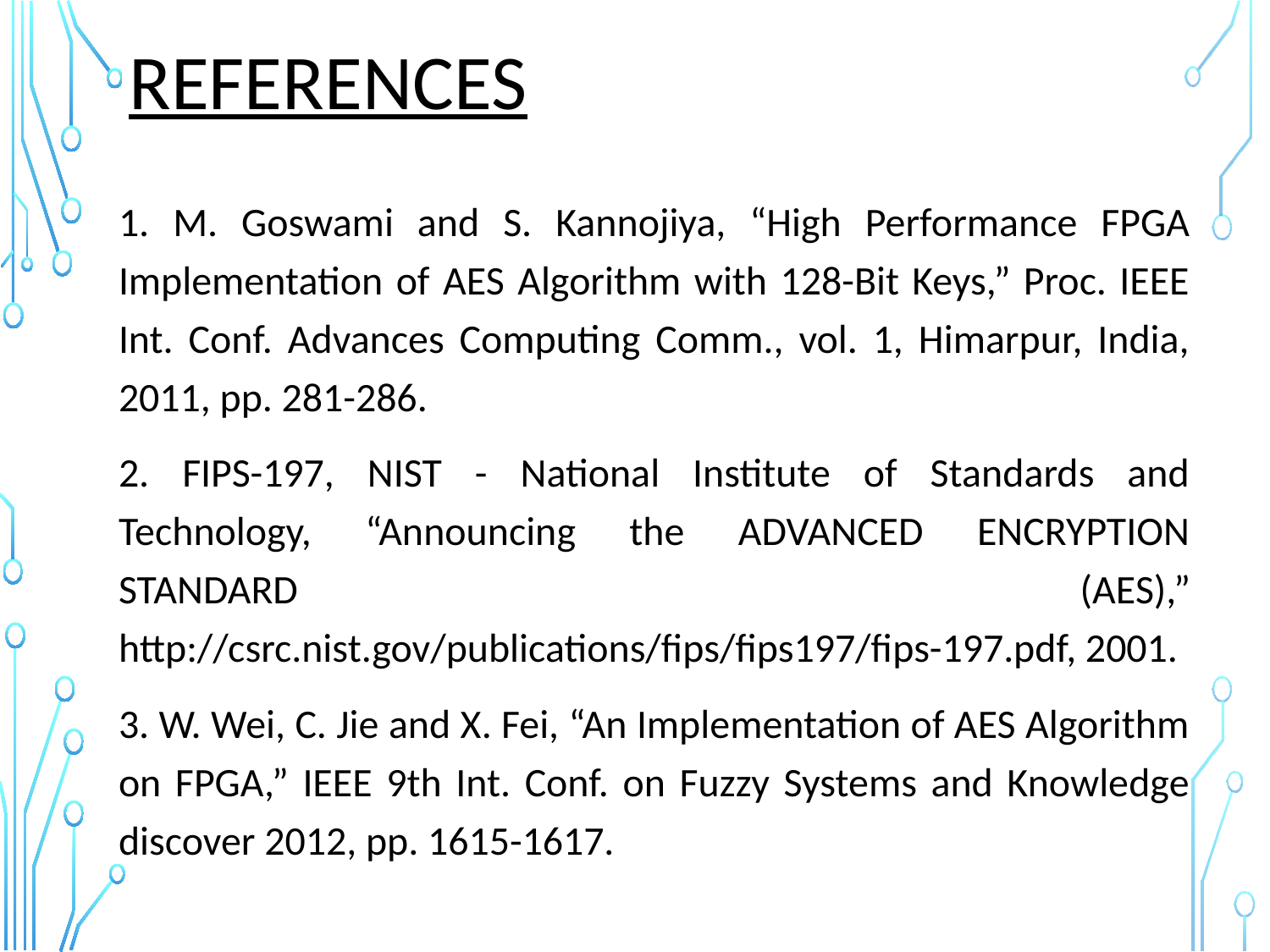

# REFERENCES
1. M. Goswami and S. Kannojiya, “High Performance FPGA Implementation of AES Algorithm with 128-Bit Keys,” Proc. IEEE Int. Conf. Advances Computing Comm., vol. 1, Himarpur, India, 2011, pp. 281-286.
2. FIPS-197, NIST - National Institute of Standards and Technology, “Announcing the ADVANCED ENCRYPTION STANDARD (AES),” http://csrc.nist.gov/publications/fips/fips197/fips-197.pdf, 2001.
3. W. Wei, C. Jie and X. Fei, “An Implementation of AES Algorithm on FPGA,” IEEE 9th Int. Conf. on Fuzzy Systems and Knowledge discover 2012, pp. 1615-1617.